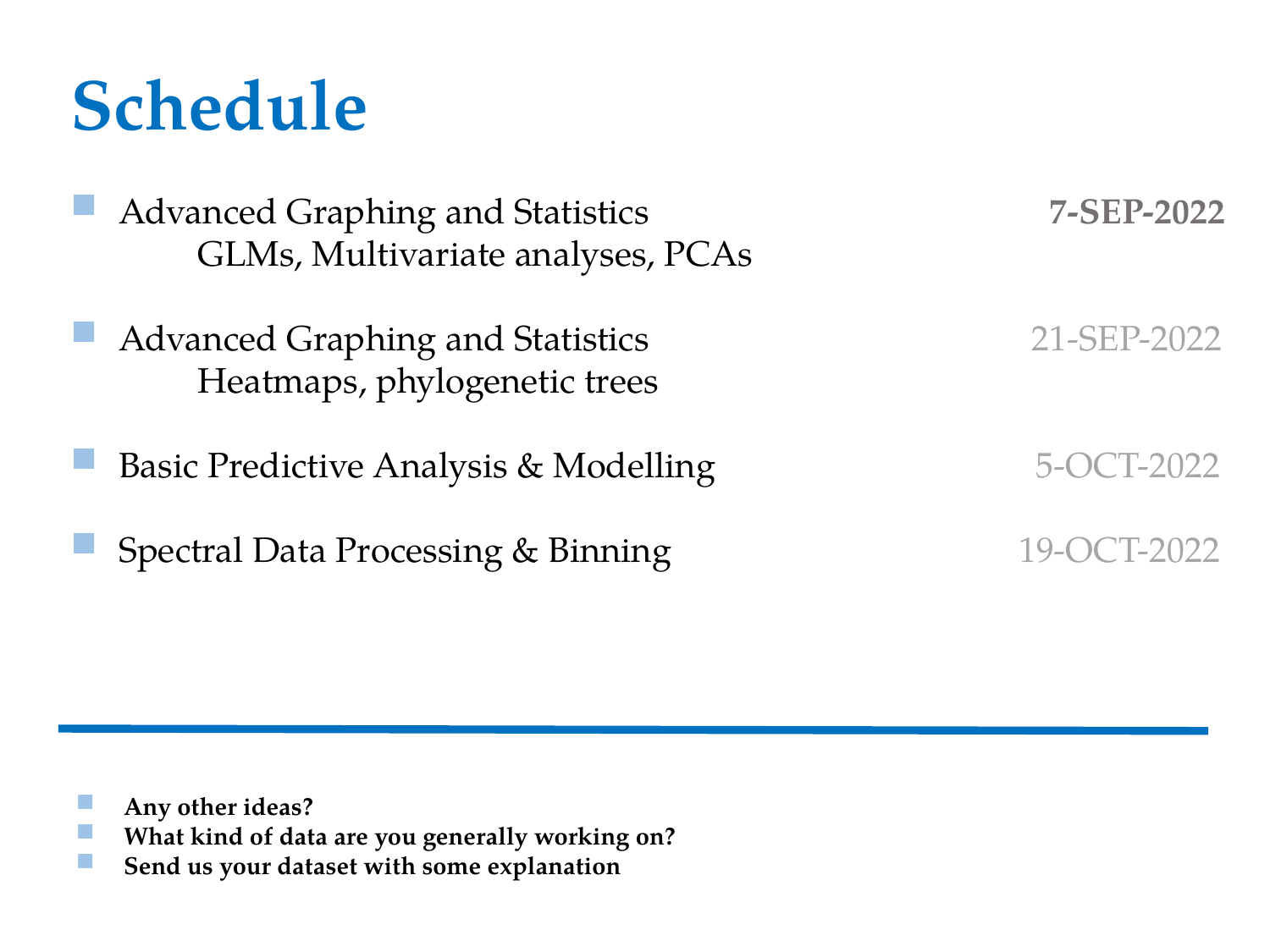

Schedule

Advanced Graphing and Statistics                                             7-SEP-2022
GLMs, Multivariate analyses, PCAs

Advanced Graphing and Statistics                                           21-SEP-2022
	Heatmaps, phylogenetic trees

Basic Predictive Analysis & Modelling                                    5-OCT-2022

Spectral Data Processing & Binning                                       19-OCT-2022

Any other ideas?
What kind of data are you generally working on?
Send us your dataset with some explanation